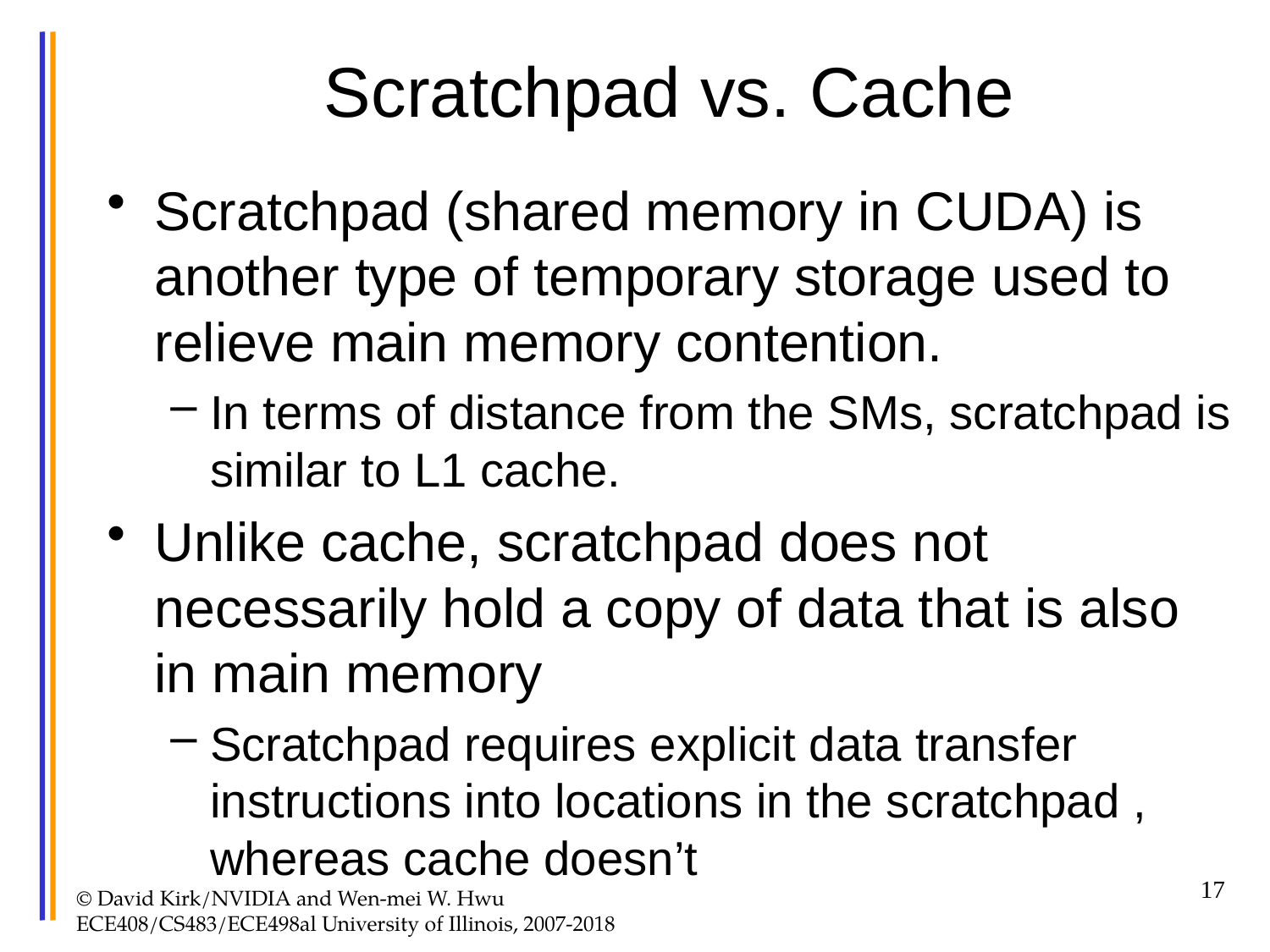

# Scratchpad vs. Cache
Scratchpad (shared memory in CUDA) is another type of temporary storage used to relieve main memory contention.
In terms of distance from the SMs, scratchpad is similar to L1 cache.
Unlike cache, scratchpad does not necessarily hold a copy of data that is also in main memory
Scratchpad requires explicit data transfer instructions into locations in the scratchpad , whereas cache doesn’t
17
© David Kirk/NVIDIA and Wen-mei W. Hwu       ECE408/CS483/ECE498al University of Illinois, 2007-2018